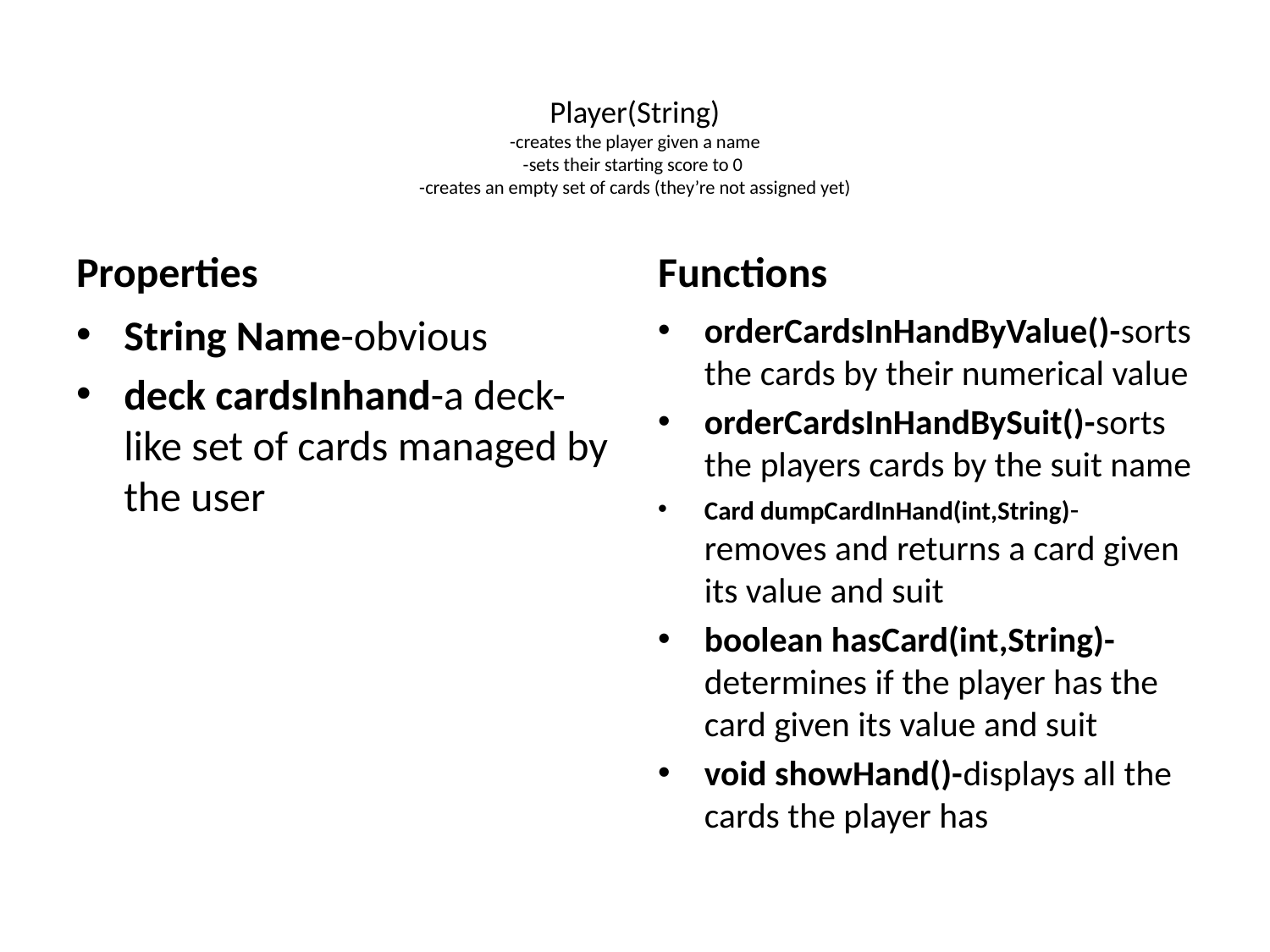

# Player(String) -creates the player given a name -sets their starting score to 0 -creates an empty set of cards (they’re not assigned yet)
Properties
Functions
String Name-obvious
deck cardsInhand-a deck-like set of cards managed by the user
orderCardsInHandByValue()-sorts the cards by their numerical value
orderCardsInHandBySuit()-sorts the players cards by the suit name
Card dumpCardInHand(int,String)-removes and returns a card given its value and suit
boolean hasCard(int,String)-determines if the player has the card given its value and suit
void showHand()-displays all the cards the player has